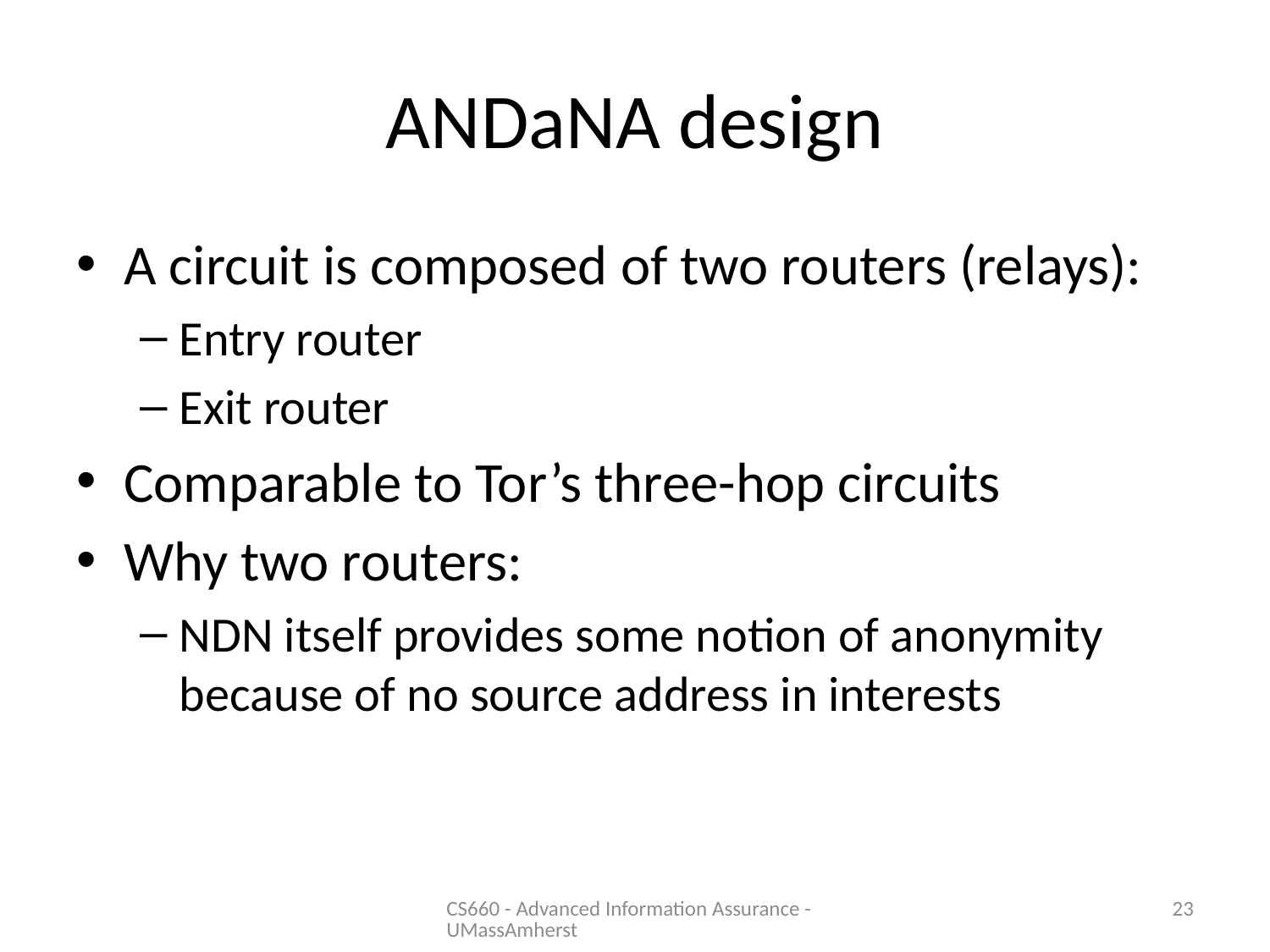

# ANDaNA design
A circuit is composed of two routers (relays):
Entry router
Exit router
Comparable to Tor’s three-hop circuits
Why two routers:
NDN itself provides some notion of anonymity because of no source address in interests

CS660 - Advanced Information Assurance - UMassAmherst
23